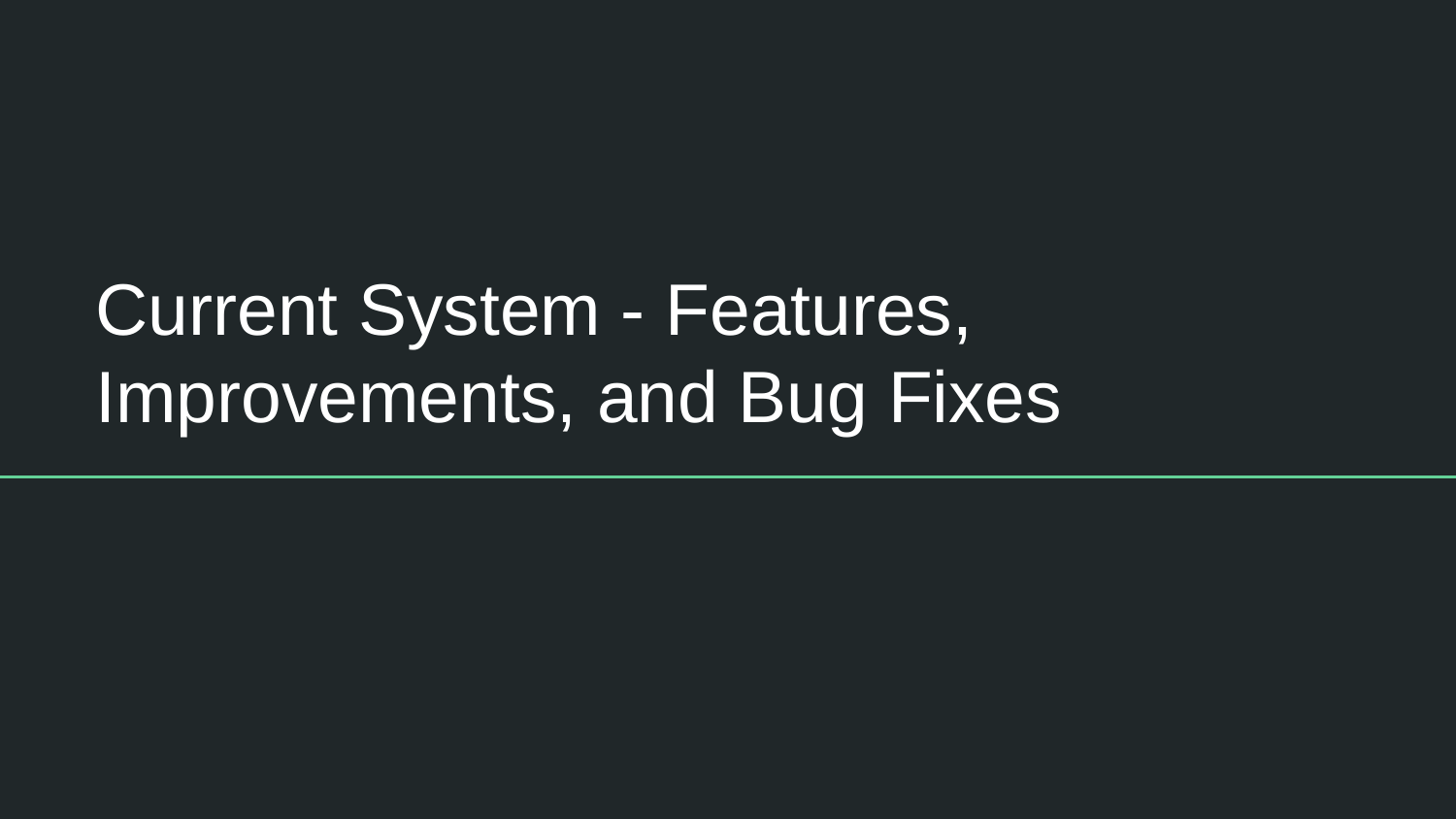

# Current System - Features, Improvements, and Bug Fixes